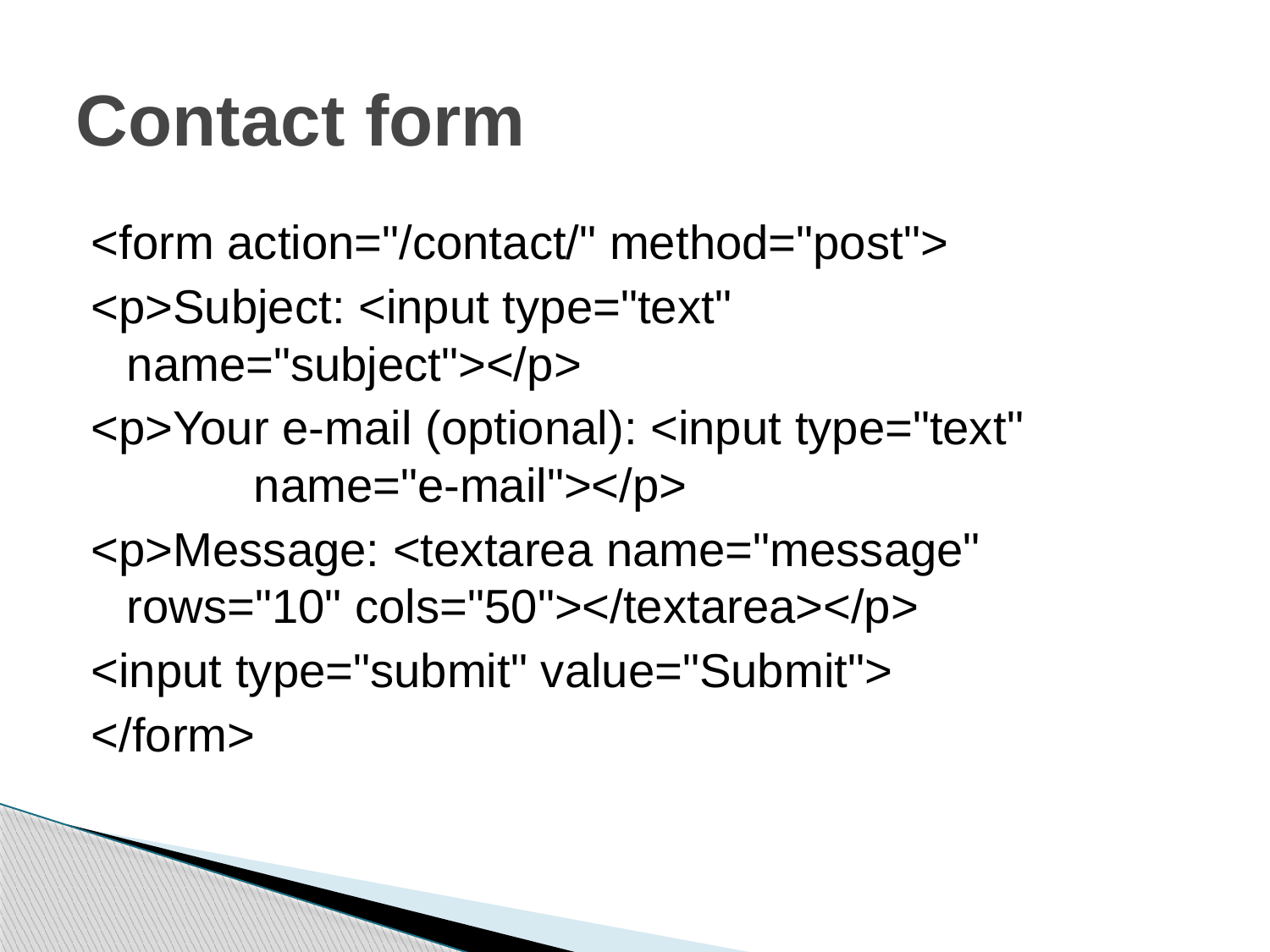

# Contact form
<form action="/contact/" method="post">
<p>Subject: <input type="text" 				name="subject"></p>
<p>Your e-mail (optional): <input type="text" 		name="e-mail"></p>
<p>Message: <textarea name="message" 		rows="10" cols="50"></textarea></p>
<input type="submit" value="Submit">
</form>